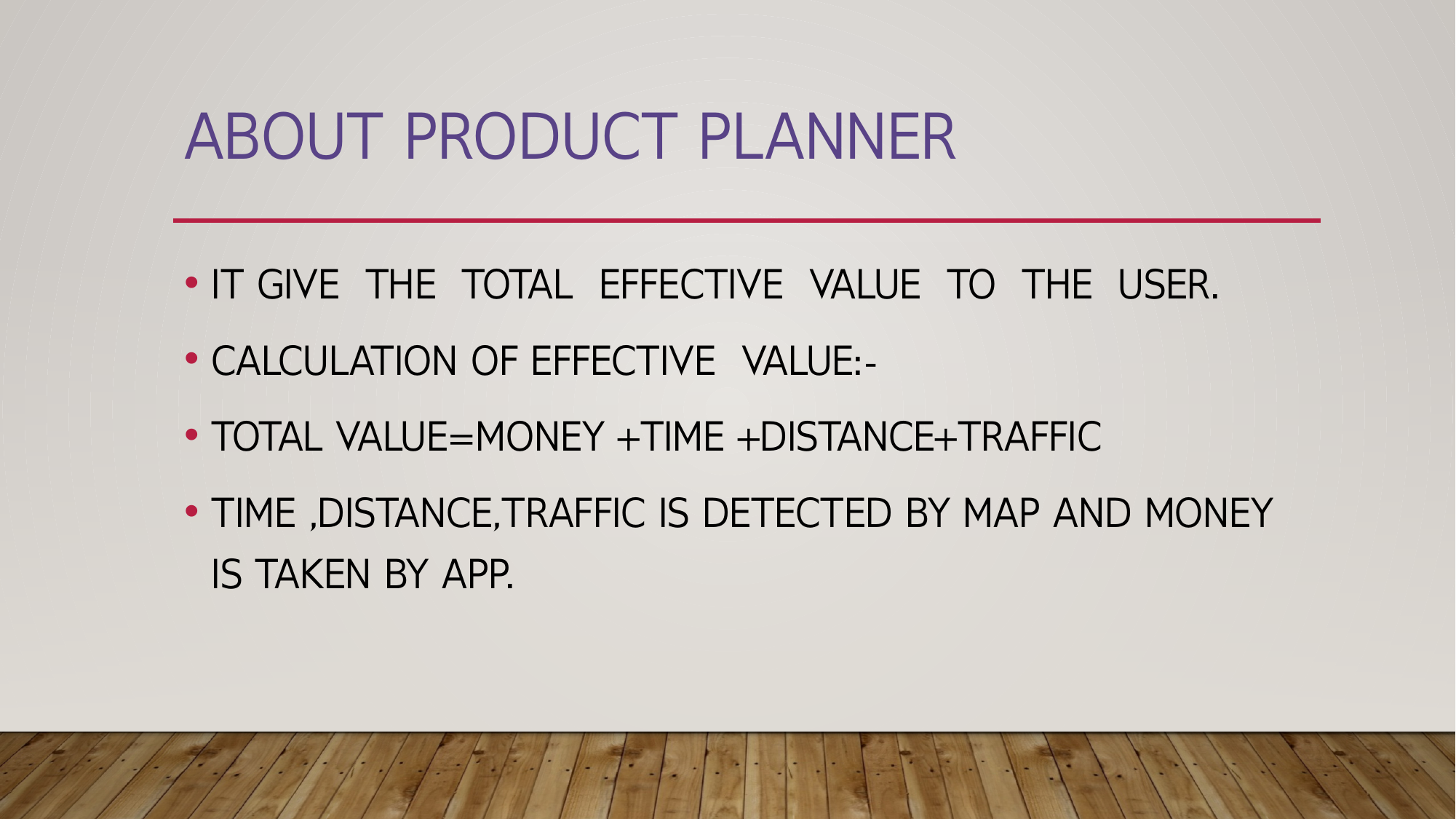

# ABOUT PRODUCT PLANNER
IT GIVE  THE  TOTAL  EFFECTIVE  VALUE  TO  THE  USER.
CALCULATION OF EFFECTIVE  VALUE:-
TOTAL VALUE=MONEY +TIME +DISTANCE+TRAFFIC
TIME ,DISTANCE,TRAFFIC IS DETECTED BY MAP AND MONEY IS TAKEN BY APP.